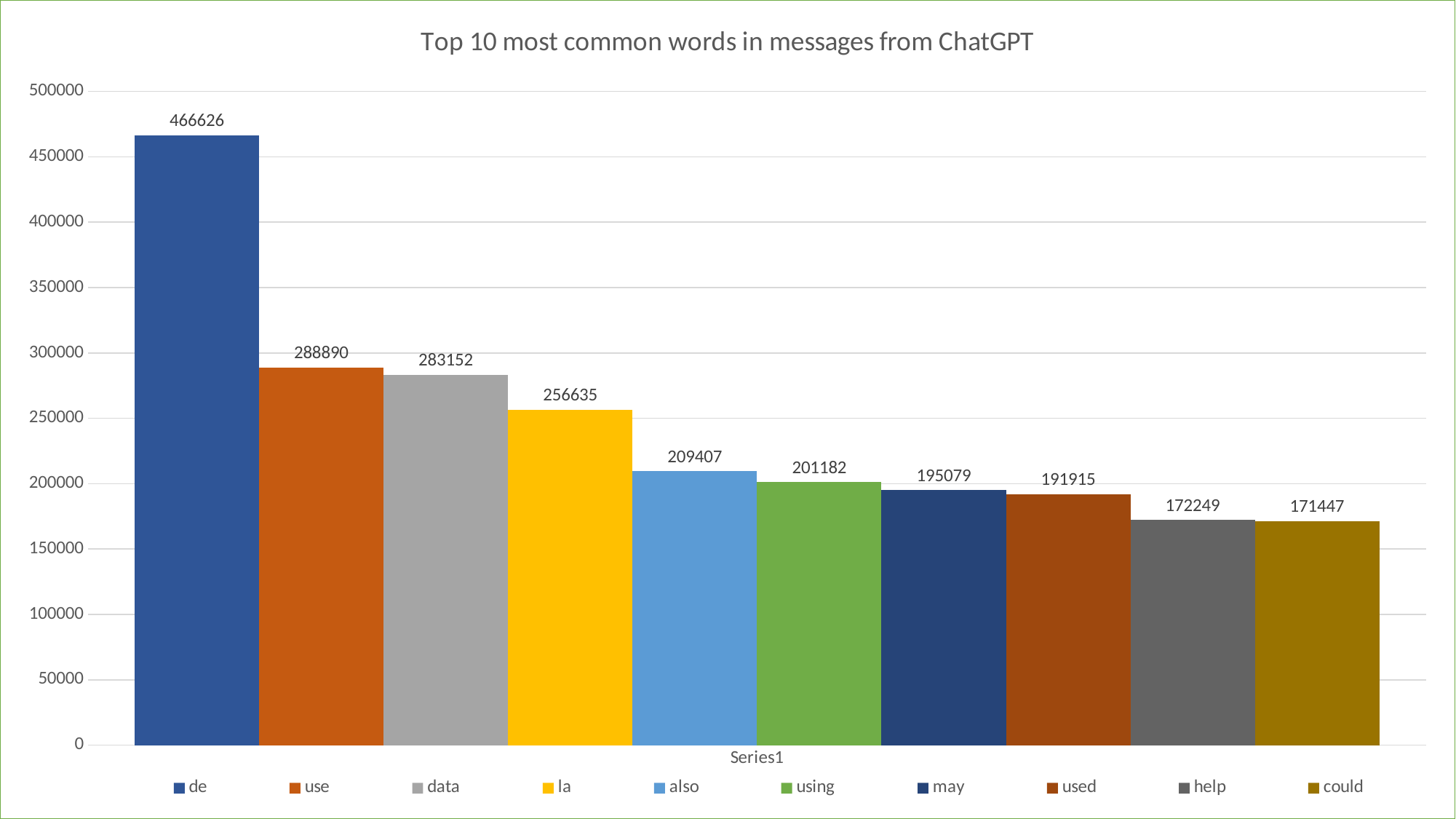

### Chart: Top 10 most common words in messages from ChatGPT

| Category | de | use | data | la | also | using | may | used | help | could |
|---|---|---|---|---|---|---|---|---|---|---|
|  | 466626.0 | 288890.0 | 283152.0 | 256635.0 | 209407.0 | 201182.0 | 195079.0 | 191915.0 | 172249.0 | 171447.0 |